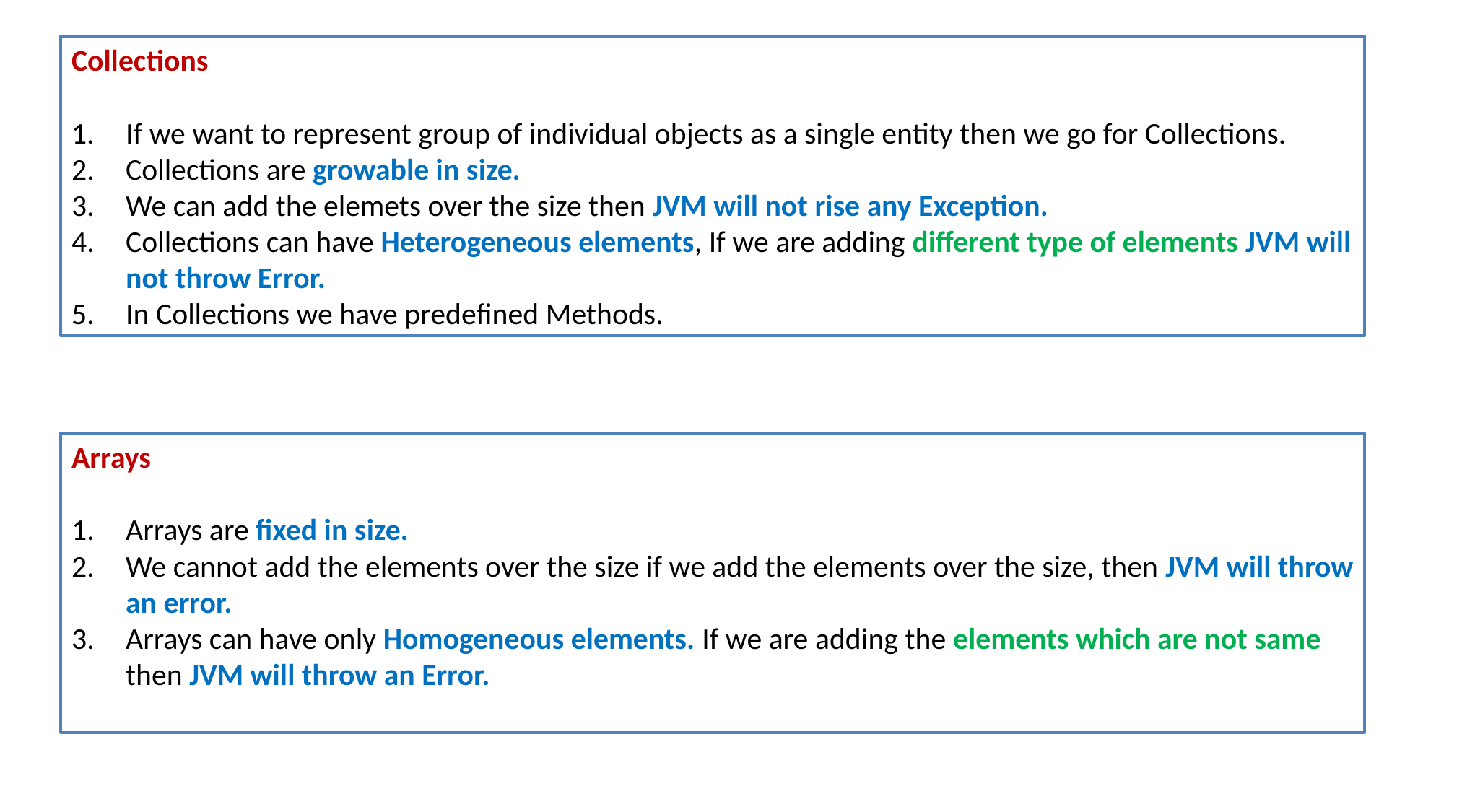

Collections

If we want to represent group of individual objects as a single entity then we go for Collections.
Collections are growable in size.
We can add the elemets over the size then JVM will not rise any Exception.
Collections can have Heterogeneous elements, If we are adding different type of elements JVM will not throw Error.
In Collections we have predefined Methods.
Arrays

Arrays are fixed in size.
We cannot add the elements over the size if we add the elements over the size, then JVM will throw an error.
Arrays can have only Homogeneous elements. If we are adding the elements which are not same then JVM will throw an Error.